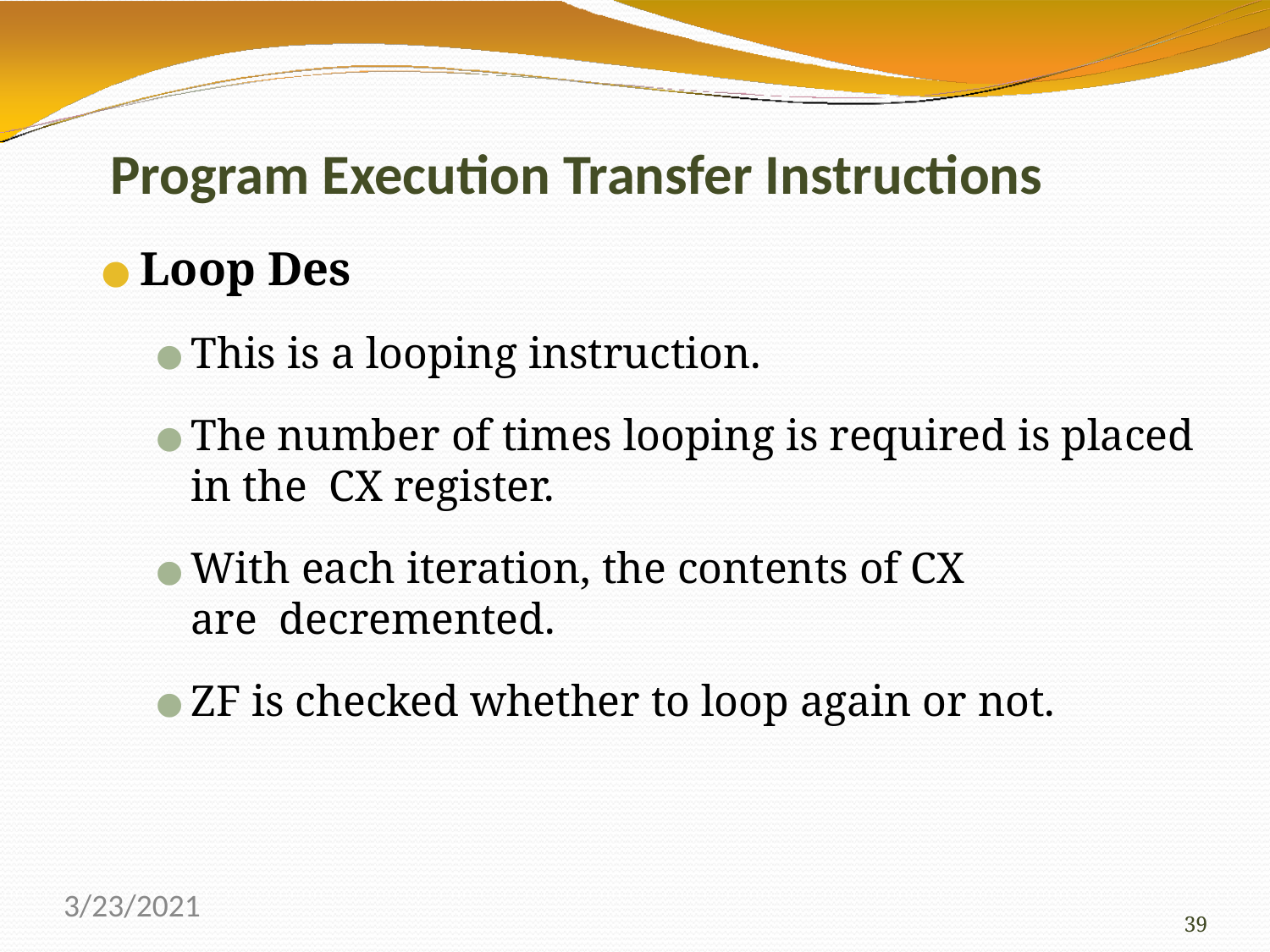

# Program Execution Transfer Instructions
Loop Des
This is a looping instruction.
The number of times looping is required is placed in the  CX register.
With each iteration, the contents of CX are  decremented.
ZF is checked whether to loop again or not.
3/23/2021
39